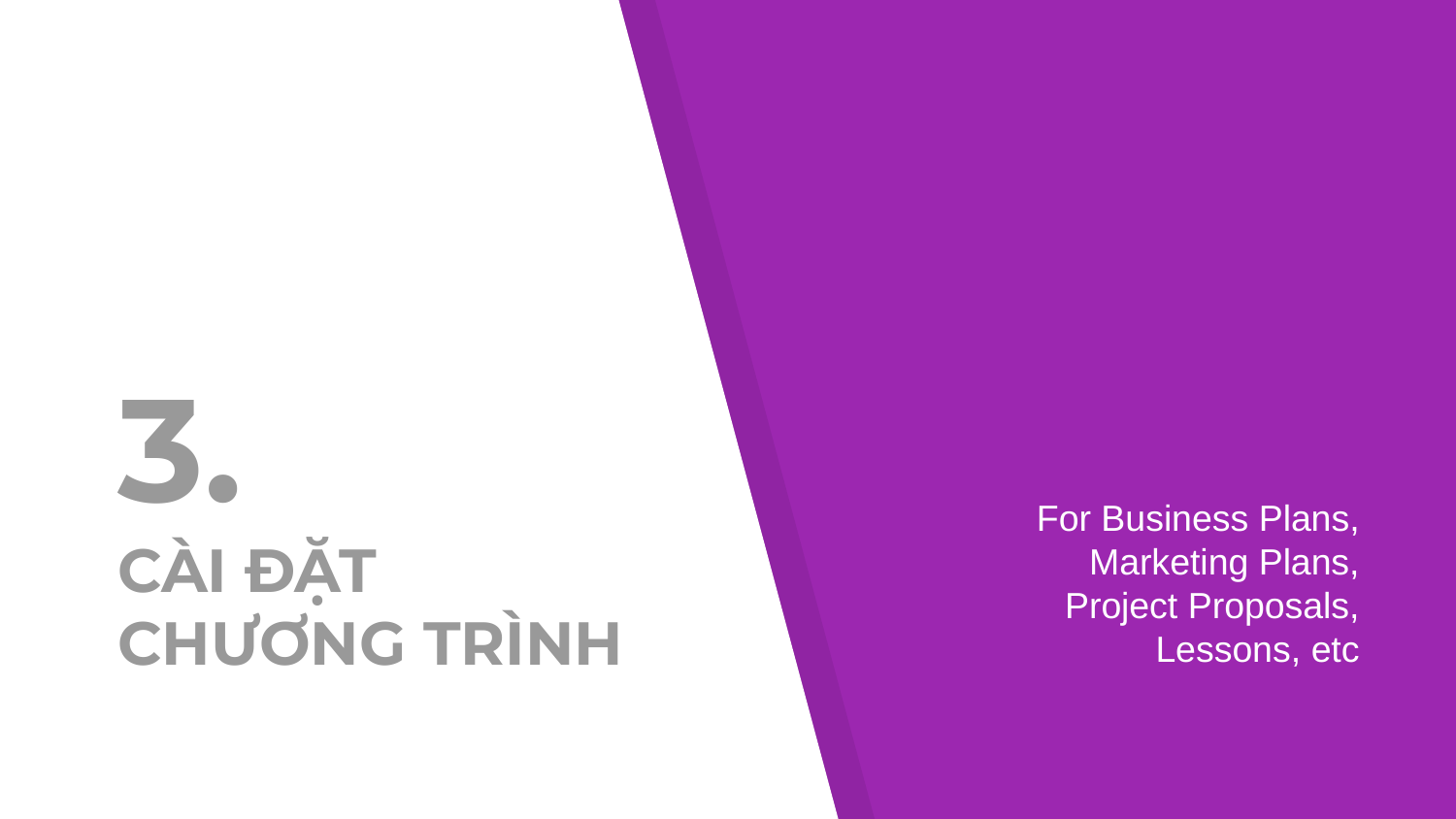

# 3. CÀI ĐẶT CHƯƠNG TRÌNH
For Business Plans, Marketing Plans, Project Proposals, Lessons, etc